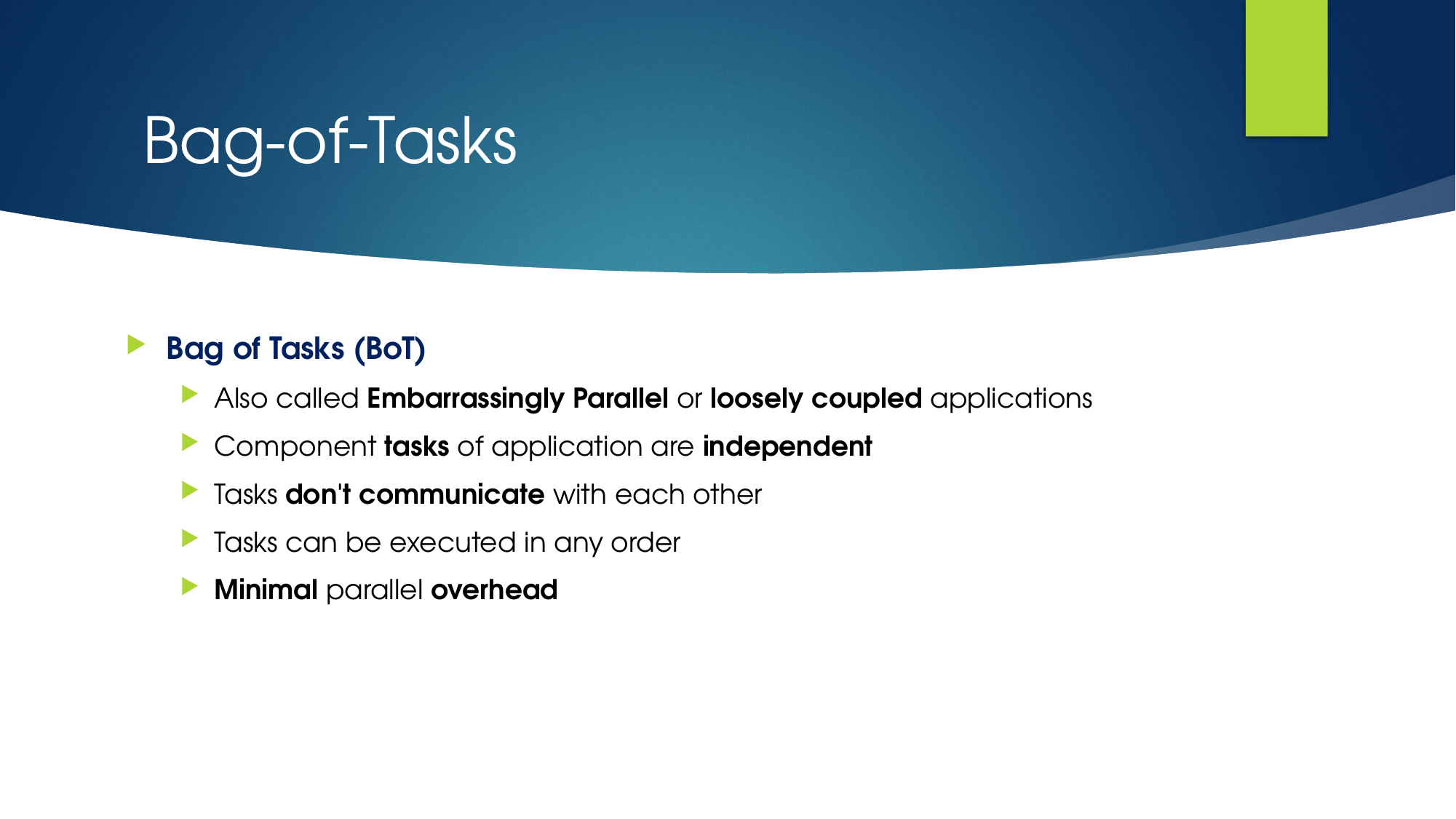

# Bag-of-Tasks

Bag of Tasks (BoT)
Also called Embarrassingly Parallel or loosely coupled applications
Component tasks of application are independent
Tasks don't communicate with each other
Tasks can be executed in any order
Minimal parallel overhead